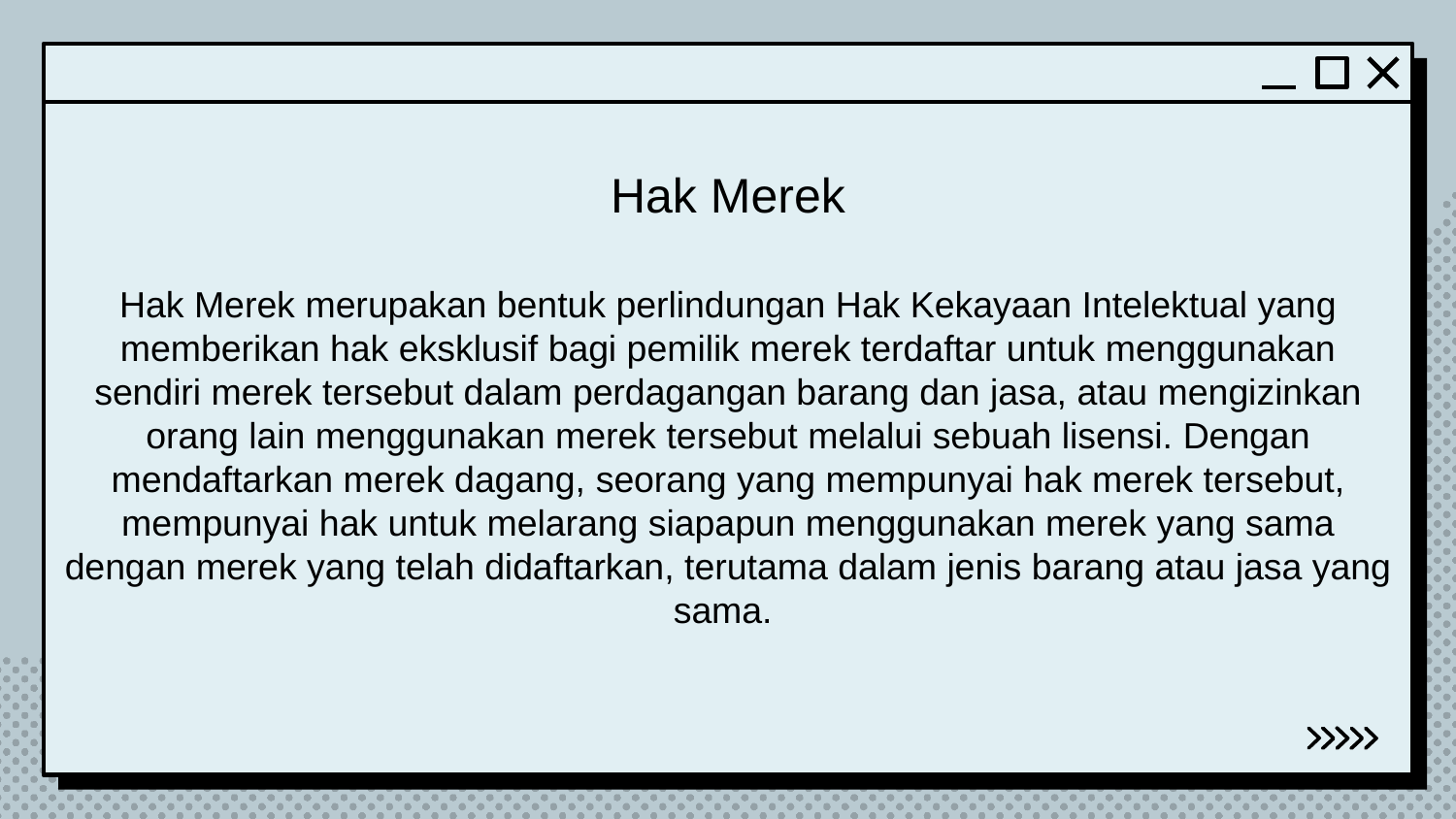

Hak Merek
Hak Merek merupakan bentuk perlindungan Hak Kekayaan Intelektual yang memberikan hak eksklusif bagi pemilik merek terdaftar untuk menggunakan sendiri merek tersebut dalam perdagangan barang dan jasa, atau mengizinkan orang lain menggunakan merek tersebut melalui sebuah lisensi. Dengan mendaftarkan merek dagang, seorang yang mempunyai hak merek tersebut, mempunyai hak untuk melarang siapapun menggunakan merek yang sama dengan merek yang telah didaftarkan, terutama dalam jenis barang atau jasa yang sama.